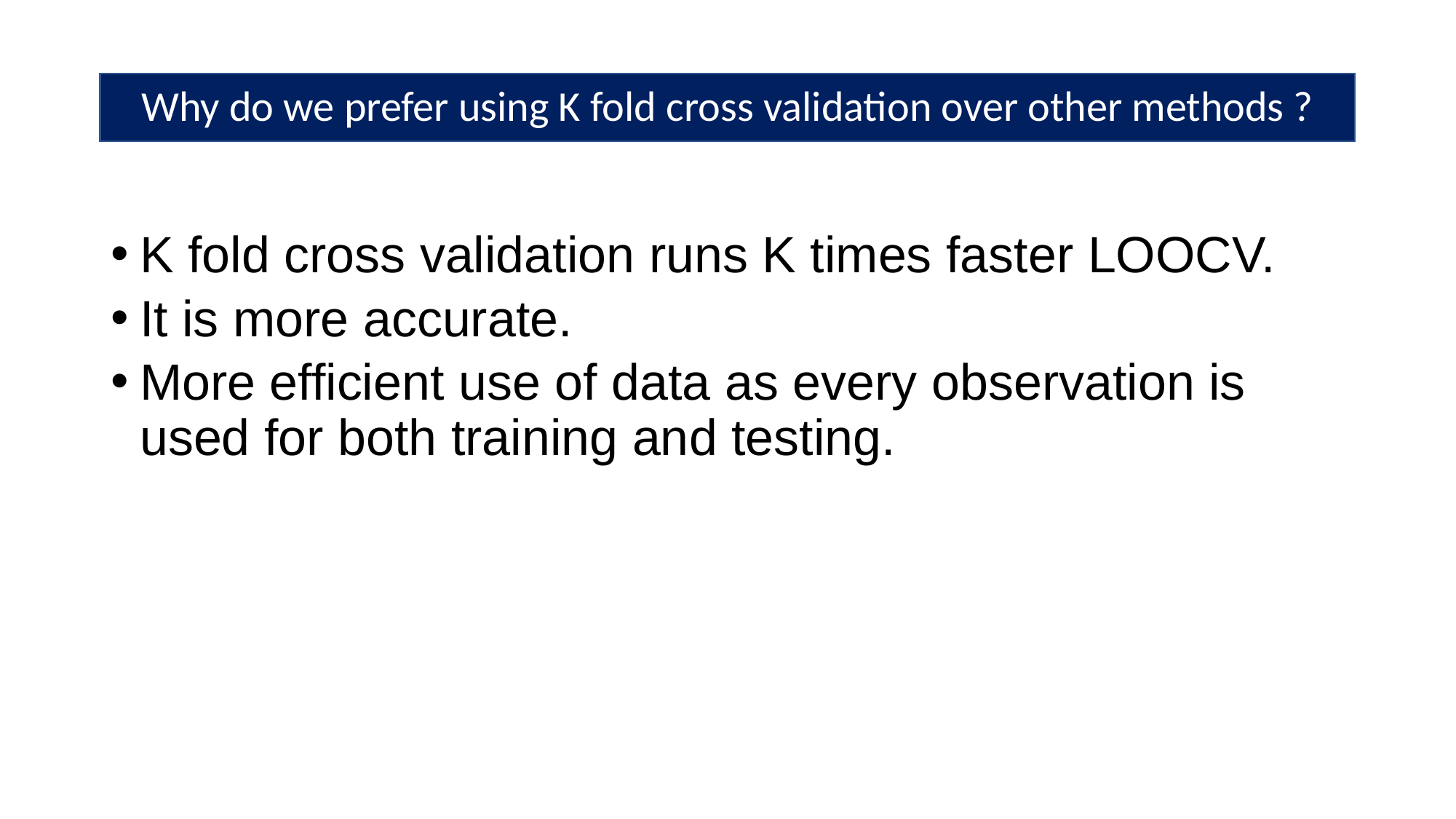

# Why do we prefer using K fold cross validation over other methods ?
K fold cross validation runs K times faster LOOCV.
It is more accurate.
More efficient use of data as every observation is used for both training and testing.